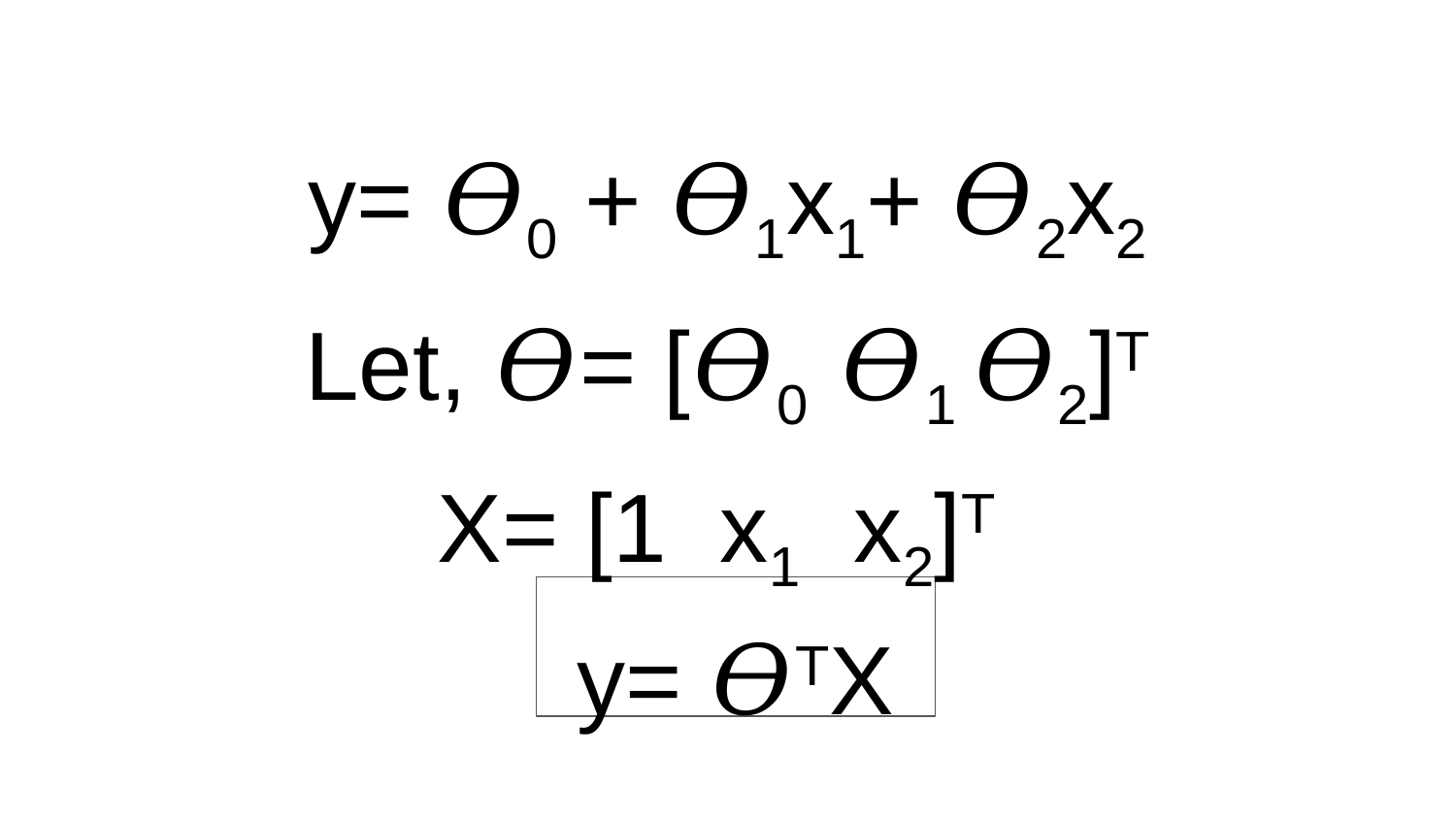

y= 𝛳0 + 𝛳1x1+ 𝛳2x2
Let, 𝛳= [𝛳0  𝛳1 𝛳2]T
X= [1  x1  x2]T
y= 𝛳TX